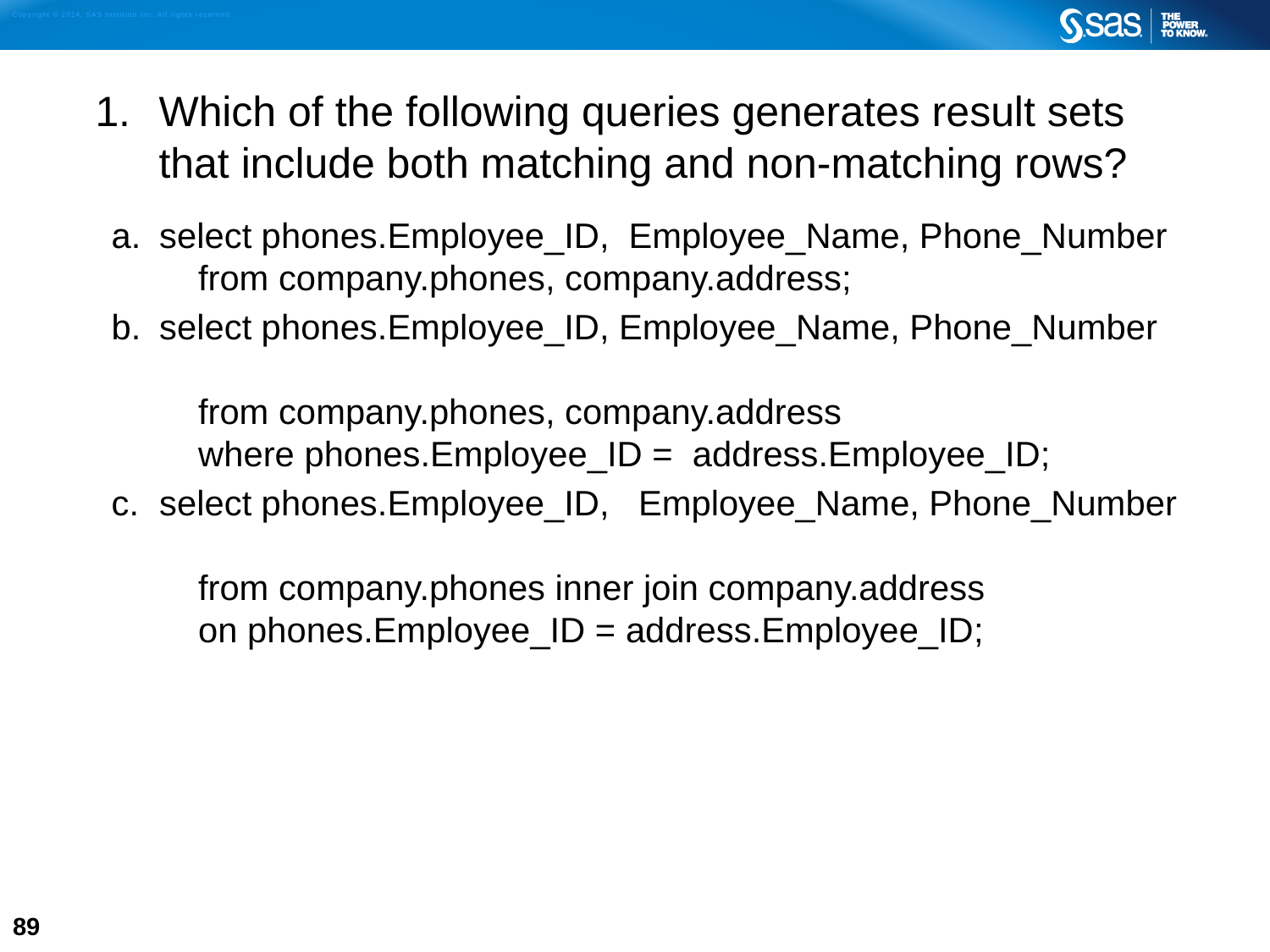

Which of the following queries generates result sets that include both matching and non-matching rows?

select phones.Employee_ID,  Employee_Name, Phone_Number
    from company.phones, company.address;
select phones.Employee_ID, Employee_Name, Phone_Number
    from company.phones, company.address
    where phones.Employee_ID =  address.Employee_ID;
select phones.Employee_ID,   Employee_Name, Phone_Number
    from company.phones inner join company.address
    on phones.Employee_ID = address.Employee_ID;